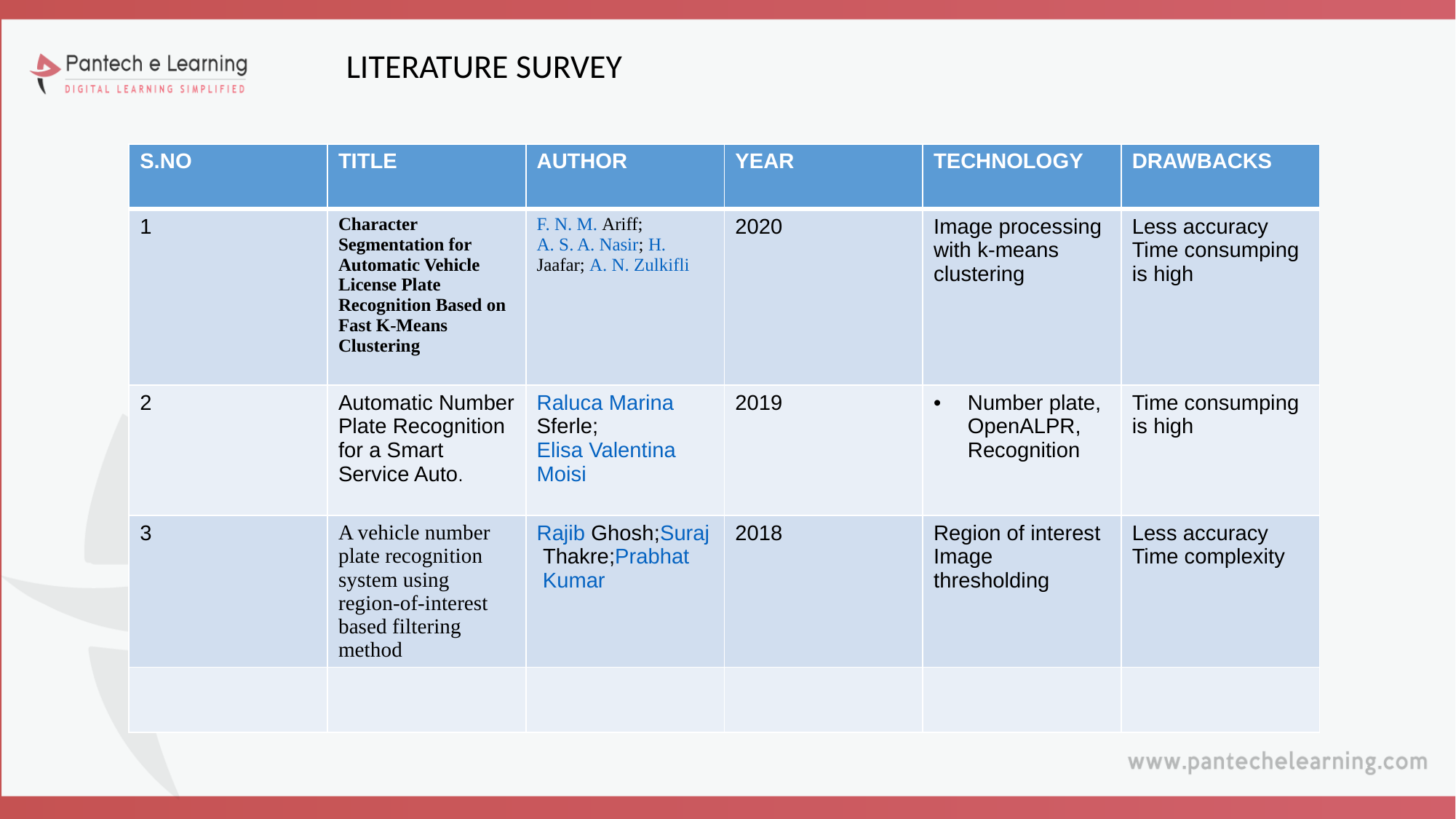

# LITERATURE SURVEY

| S.NO | TITLE | AUTHOR | YEAR | TECHNOLOGY | DRAWBACKS |
| --- | --- | --- | --- | --- | --- |
| 1 | Character Segmentation for Automatic Vehicle License Plate Recognition Based on Fast K-Means Clustering | F. N. M. Ariff; A. S. A. Nasir; H. Jaafar; A. N. Zulkifli | 2020 | Image processing with k-means clustering | Less accuracy Time consumping is high |
| 2 | Automatic Number Plate Recognition for a Smart Service Auto. | Raluca Marina Sferle; Elisa Valentina Moisi | 2019 | Number plate, OpenALPR, Recognition | Time consumping is high |
| 3 | A vehicle number plate recognition system using region-of-interest based filtering method | Rajib Ghosh;Suraj Thakre;Prabhat Kumar | 2018 | Region of interest Image thresholding | Less accuracy Time complexity |
|  |  |  |  |  |  |